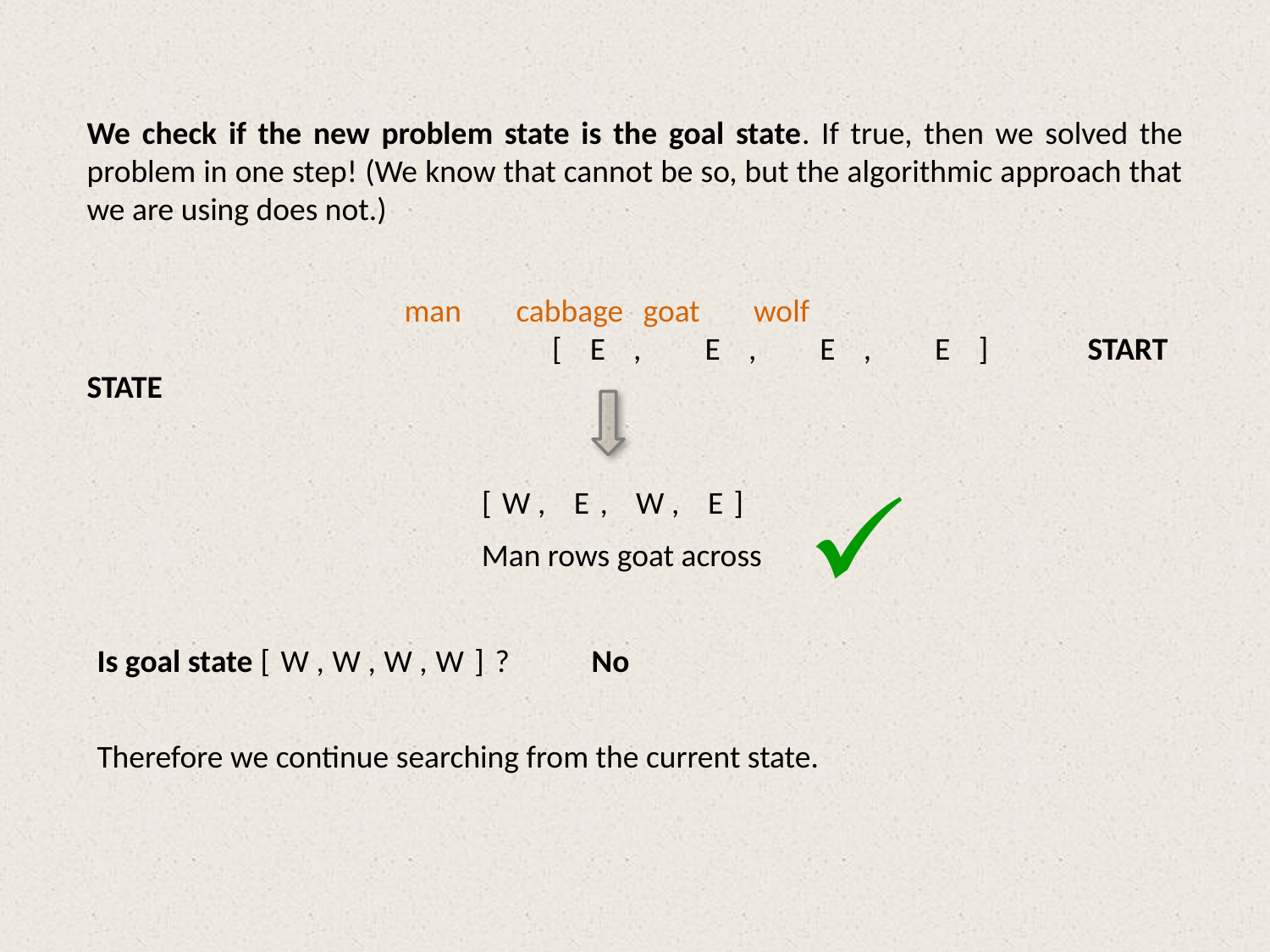

We check if the new problem state is the goal state. If true, then we solved the problem in one step! (We know that cannot be so, but the algorithmic approach that we are using does not.)

	man	cabbage	goat	wolf
		     [E, E, E, E]  START STATE

 [W, E, W, E]
 Man rows goat across

Is goal state [W,W,W,W]?
 No
Therefore we continue searching from the current state.
8